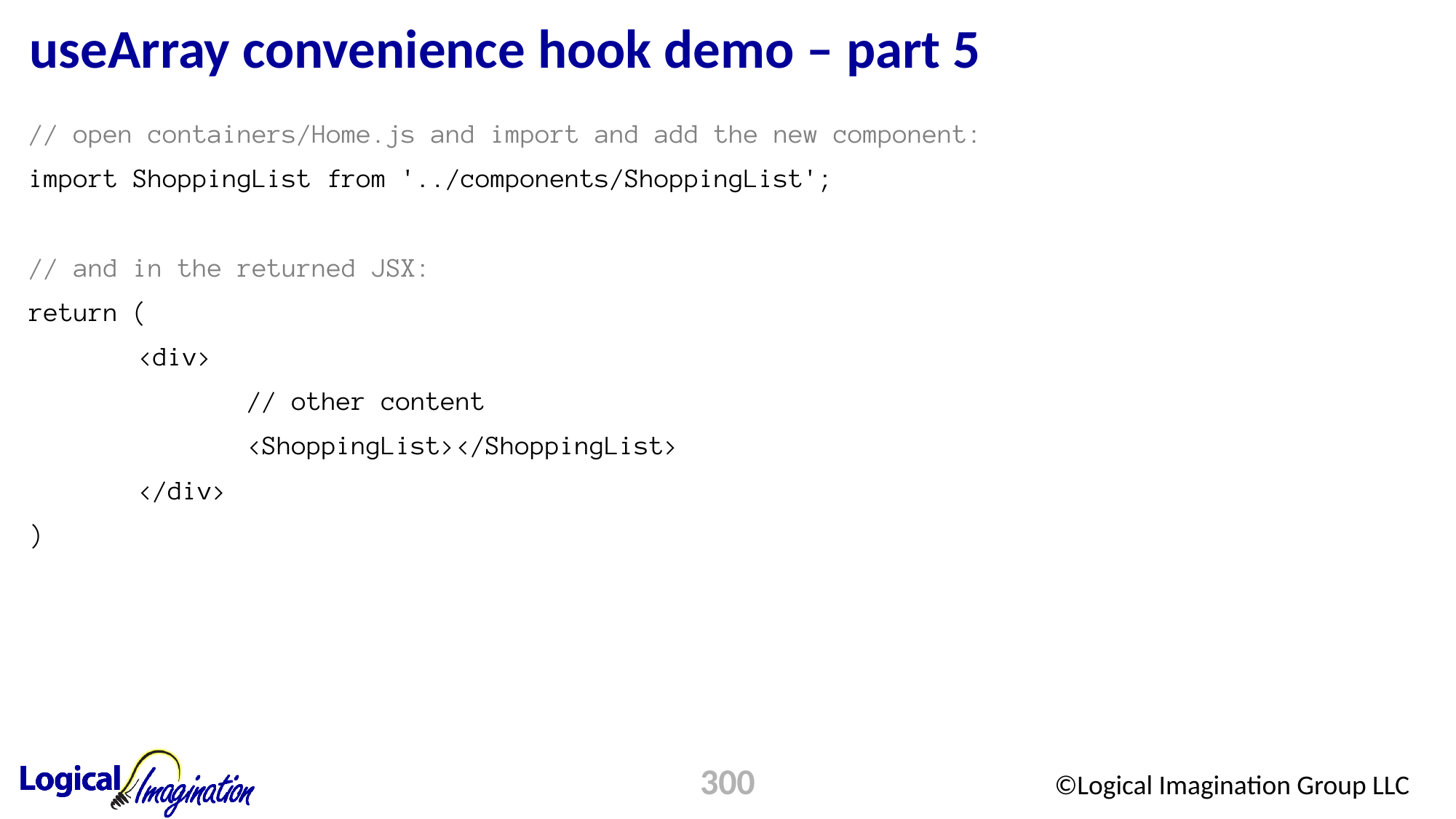

# useArray convenience hook demo – part 5
// open containers/Home.js and import and add the new component:
import ShoppingList from '../components/ShoppingList';

// and in the returned JSX:
return (
	<div>
		// other content
		<ShoppingList></ShoppingList>
	</div>
)
300